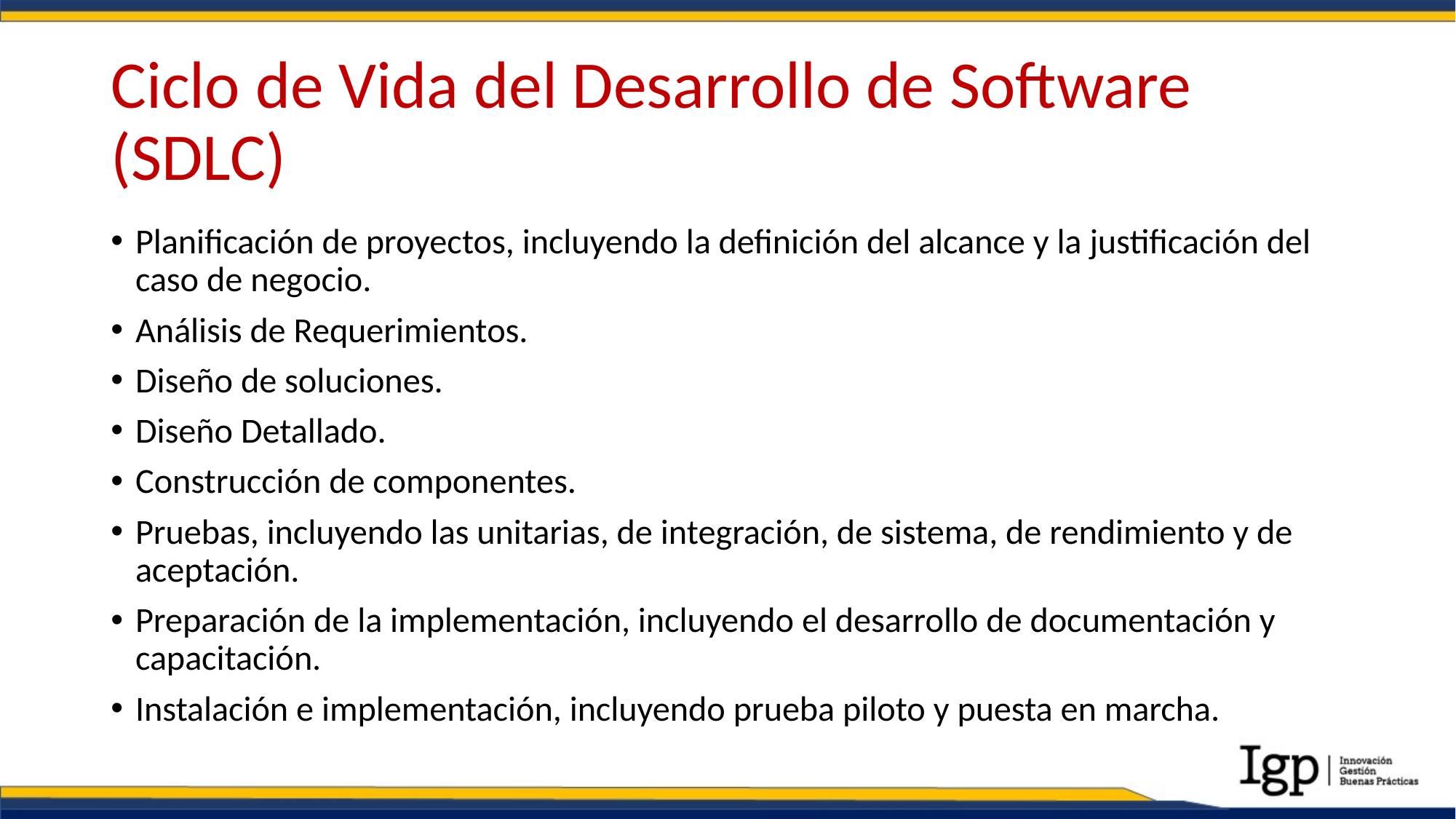

# Ciclo de Vida del Desarrollo de Software (SDLC)
Planificación de proyectos, incluyendo la definición del alcance y la justificación del caso de negocio.
Análisis de Requerimientos.
Diseño de soluciones.
Diseño Detallado.
Construcción de componentes.
Pruebas, incluyendo las unitarias, de integración, de sistema, de rendimiento y de aceptación.
Preparación de la implementación, incluyendo el desarrollo de documentación y capacitación.
Instalación e implementación, incluyendo prueba piloto y puesta en marcha.